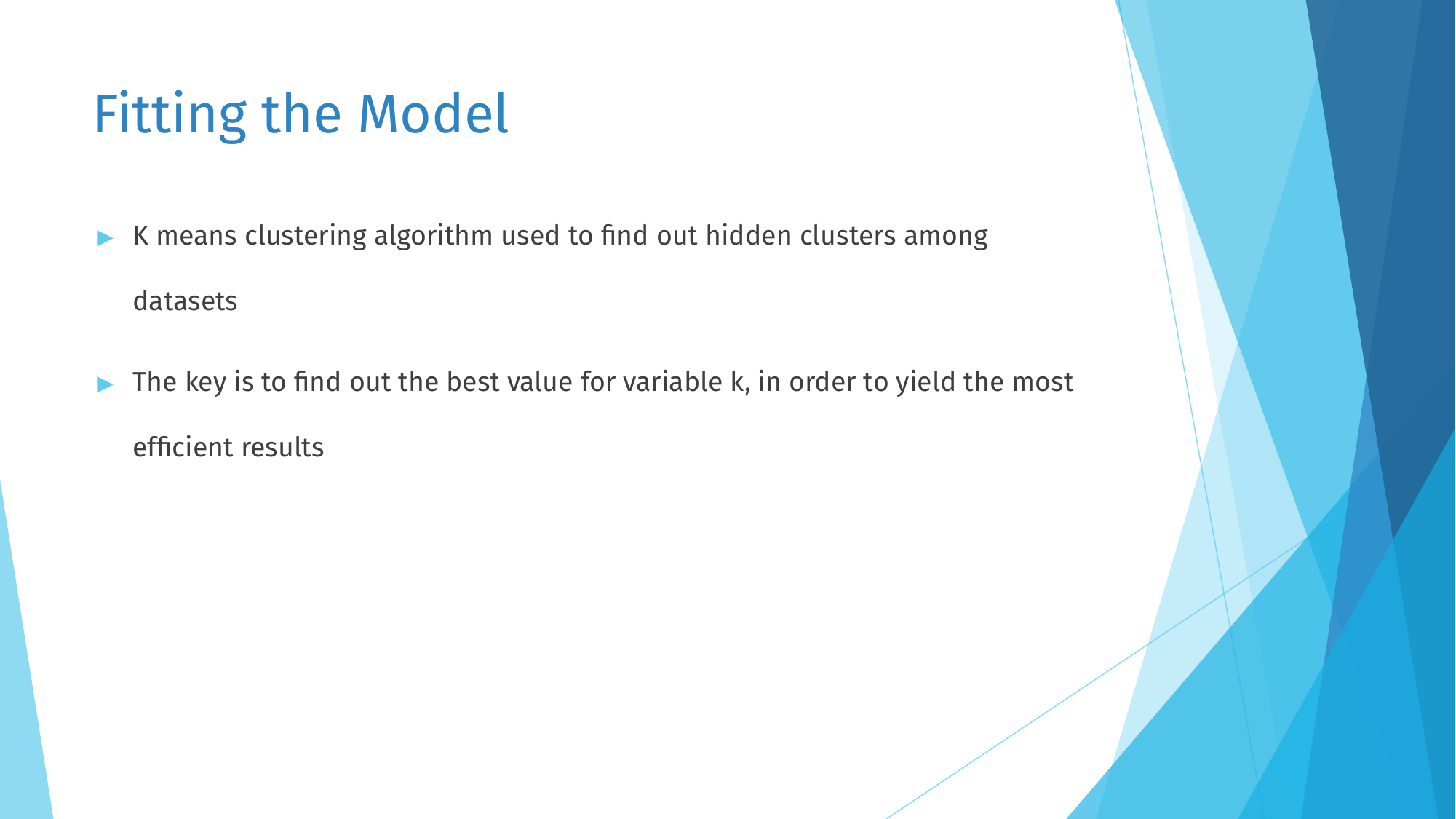

# Fitting the Model
K means clustering algorithm used to find out hidden clusters among datasets
The key is to find out the best value for variable k, in order to yield the most efficient results